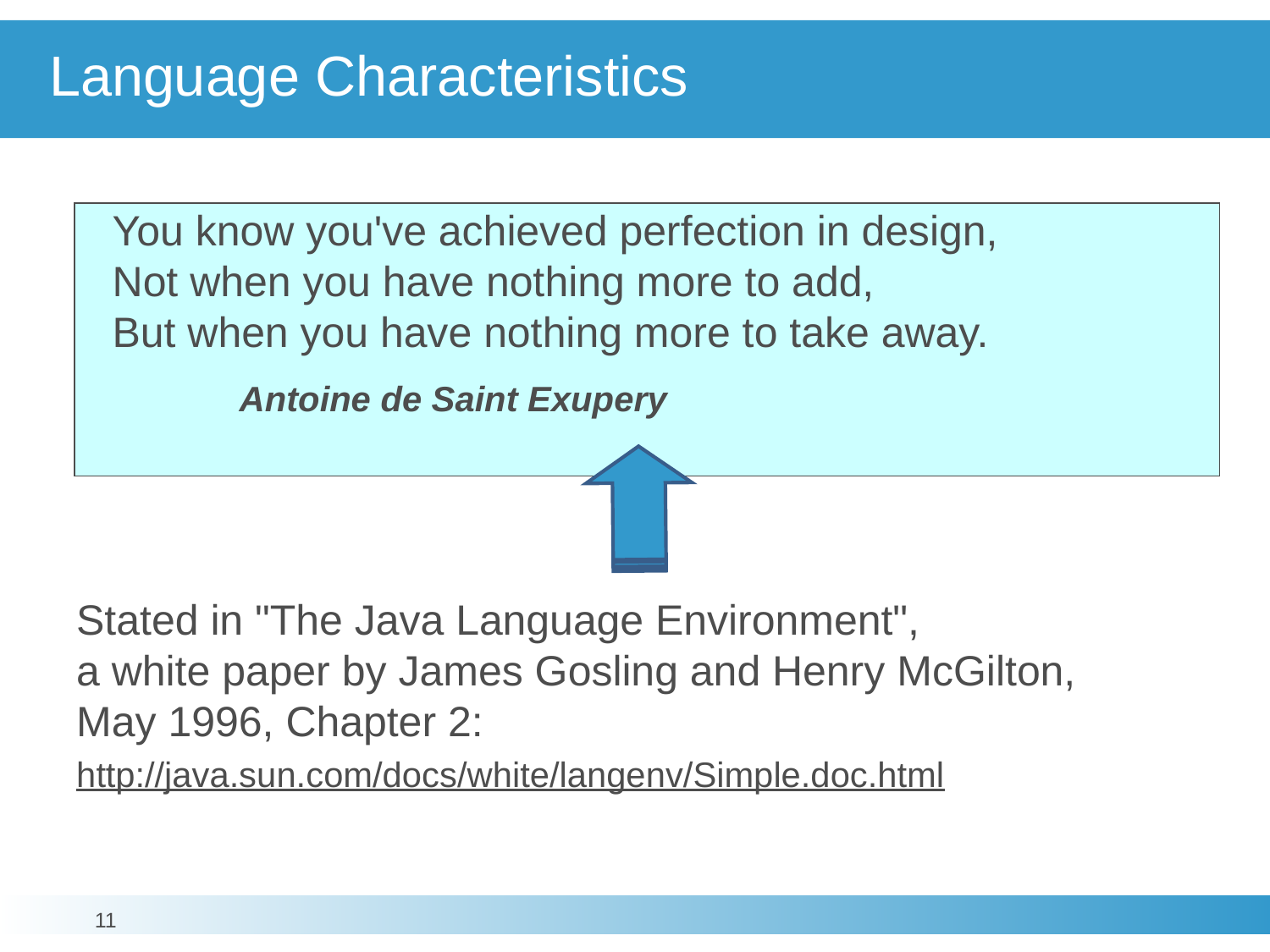

# Language Characteristics
	You know you've achieved perfection in design,
Not when you have nothing more to add,
But when you have nothing more to take away.
		Antoine de Saint Exupery

Stated in "The Java Language Environment",
a white paper by James Gosling and Henry McGilton,
May 1996, Chapter 2:
http://java.sun.com/docs/white/langenv/Simple.doc.html
11